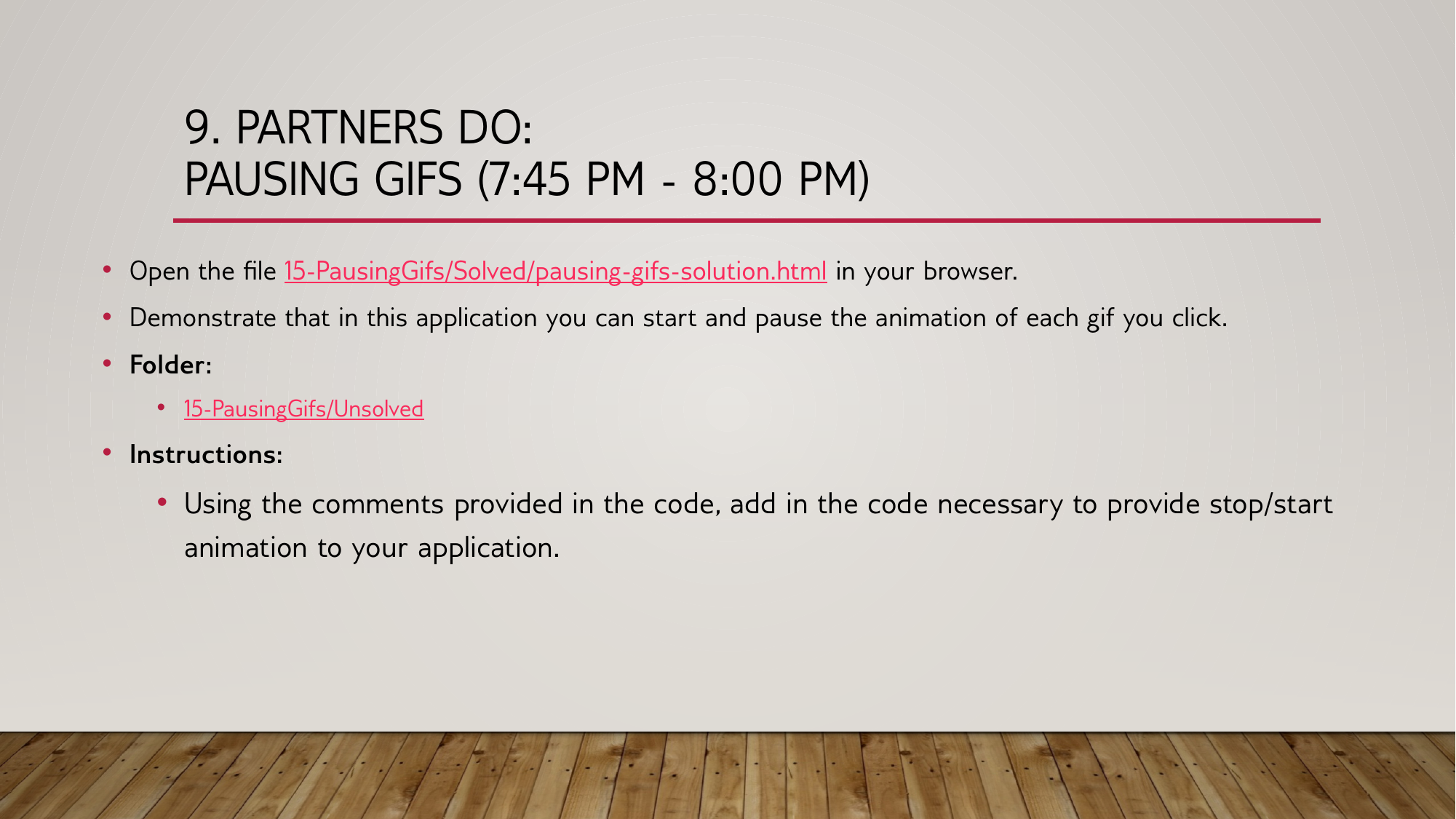

# 9. Partners Do: Pausing Gifs (7:45 PM - 8:00 PM)
Open the file 15-PausingGifs/Solved/pausing-gifs-solution.html in your browser.
Demonstrate that in this application you can start and pause the animation of each gif you click.
Folder:
15-PausingGifs/Unsolved
Instructions:
Using the comments provided in the code, add in the code necessary to provide stop/start animation to your application.